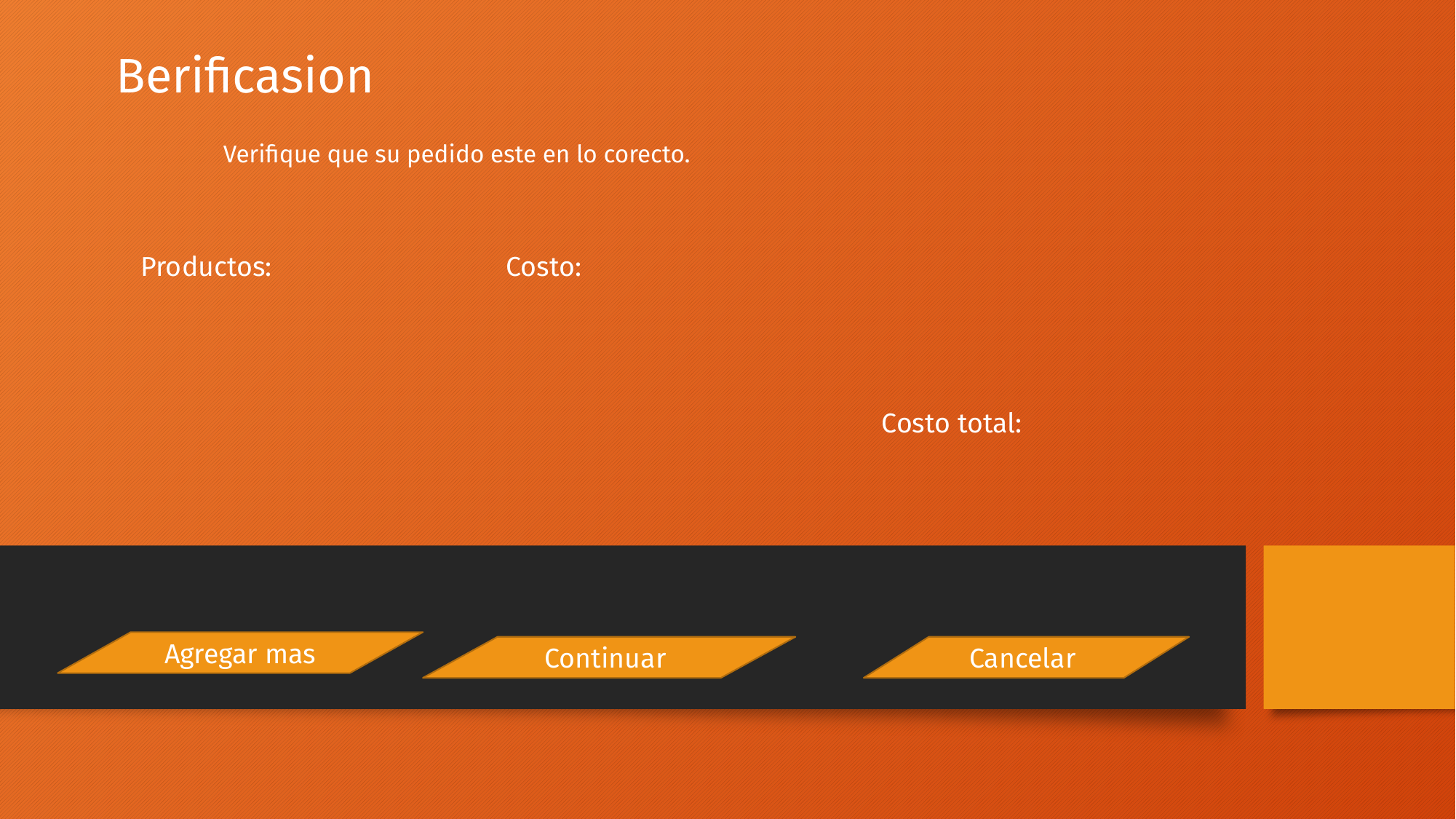

# Berificasion
Verifique que su pedido este en lo corecto.
Productos:
Costo:
Costo total:
Agregar mas
Continuar
Cancelar